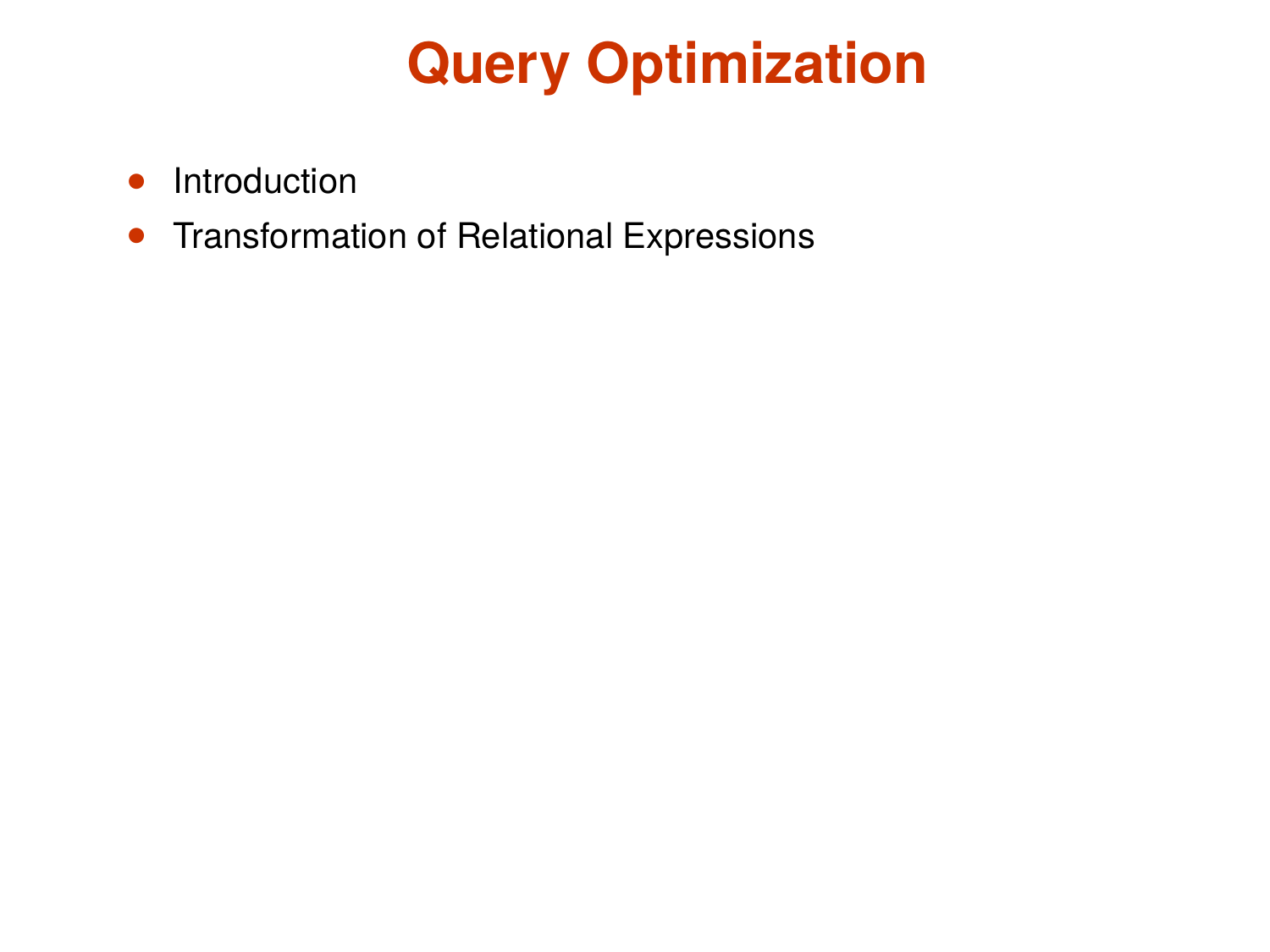

# Query Optimization
Introduction
Transformation of Relational Expressions